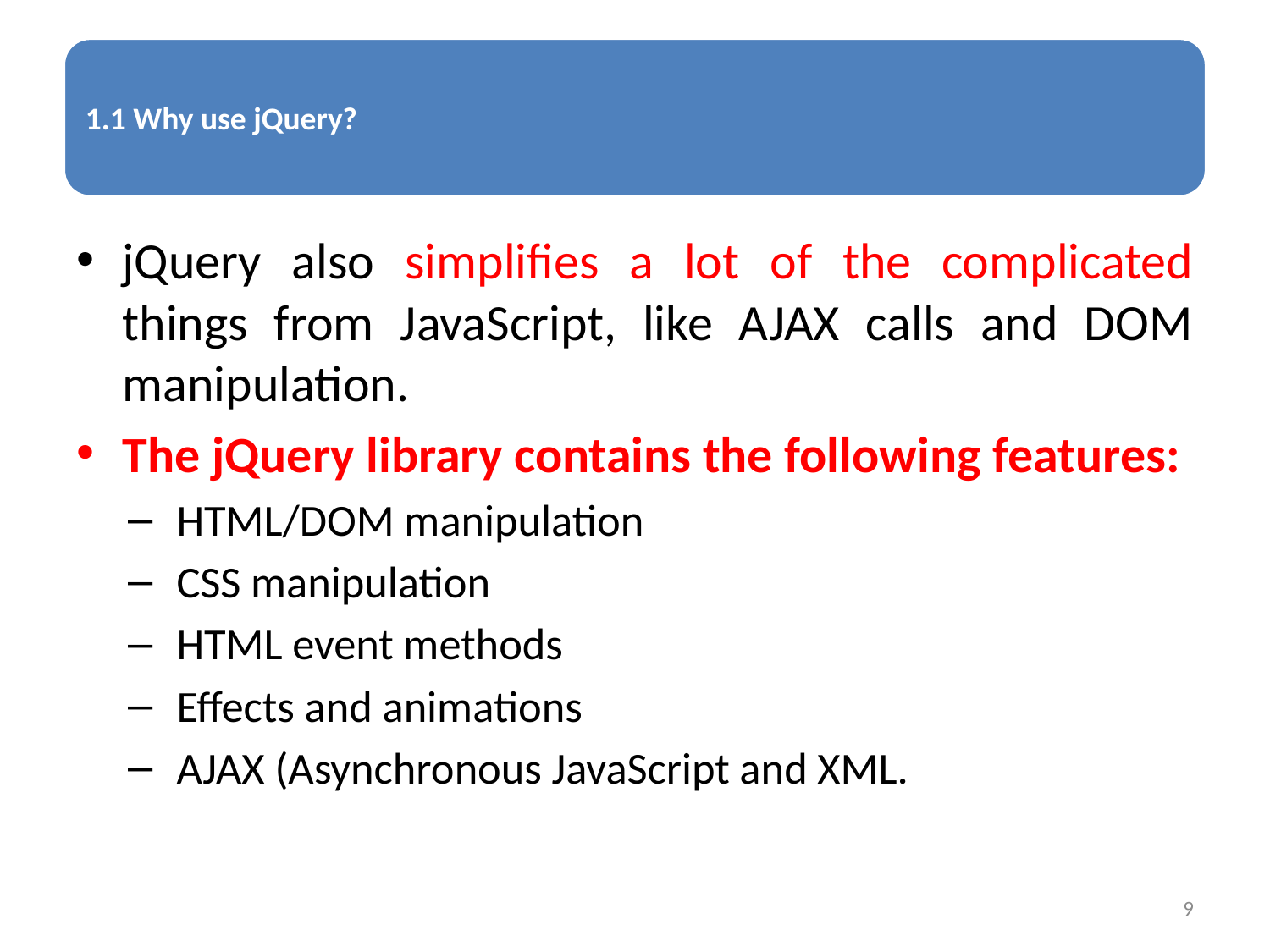

1.1 Why use jQuery?
jQuery also simplifies a lot of the complicated things from JavaScript, like AJAX calls and DOM manipulation.
The jQuery library contains the following features:
HTML/DOM manipulation
CSS manipulation
HTML event methods
Effects and animations
AJAX (Asynchronous JavaScript and XML.
9